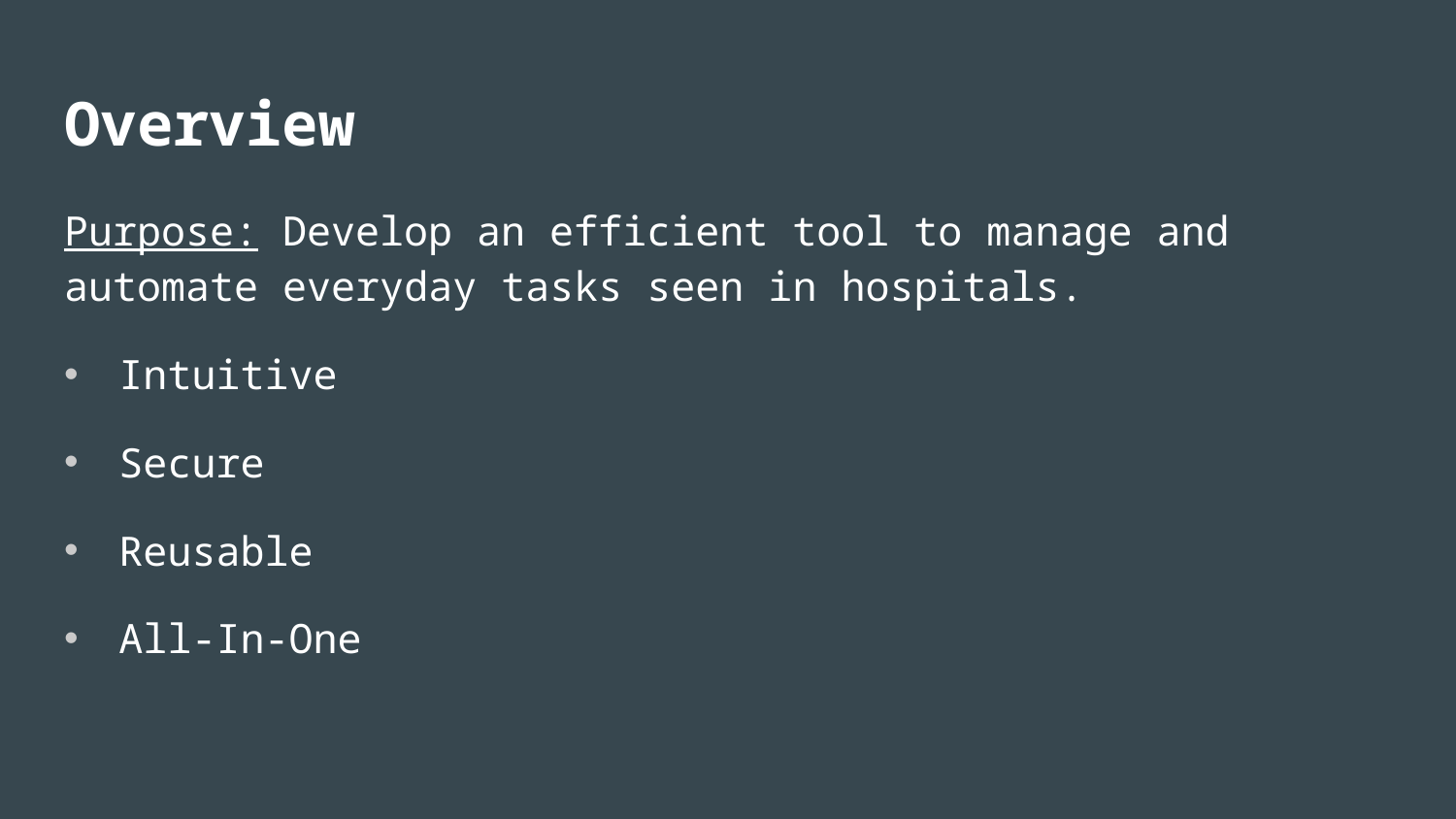

# Overview
Purpose: Develop an efficient tool to manage and automate everyday tasks seen in hospitals.
Intuitive
Secure
Reusable
All-In-One